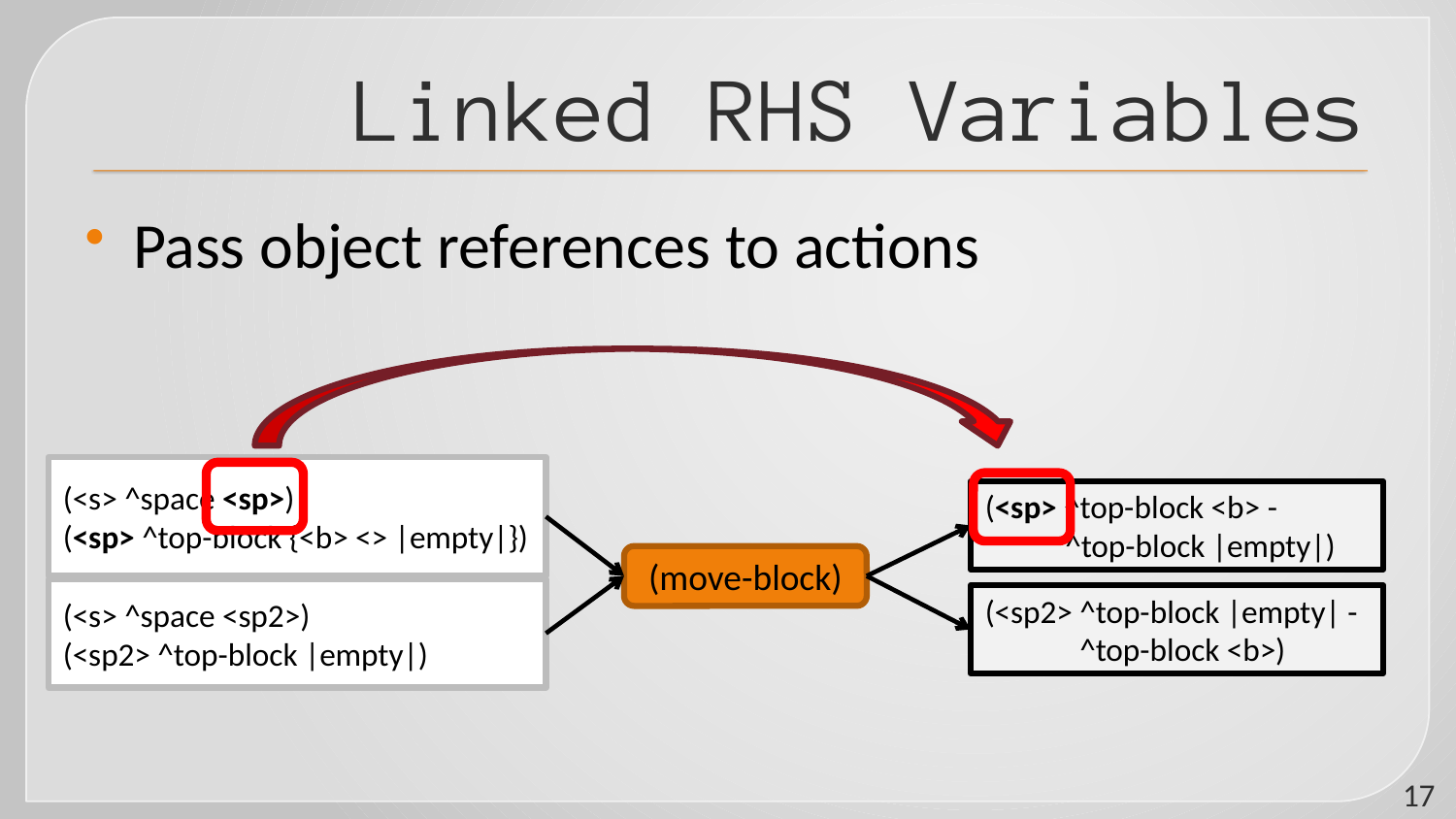

# Linked RHS Variables
Pass object references to actions

(<s> ^space <sp>)
(<sp> ^top-block {<b> <> |empty|})

(<sp> ^top-block <b> -
           ^top-block |empty|)
(move-block)
(<s> ^space <sp2>)
(<sp2> ^top-block |empty|)
(<sp2> ^top-block |empty| -
             ^top-block <b>)
17